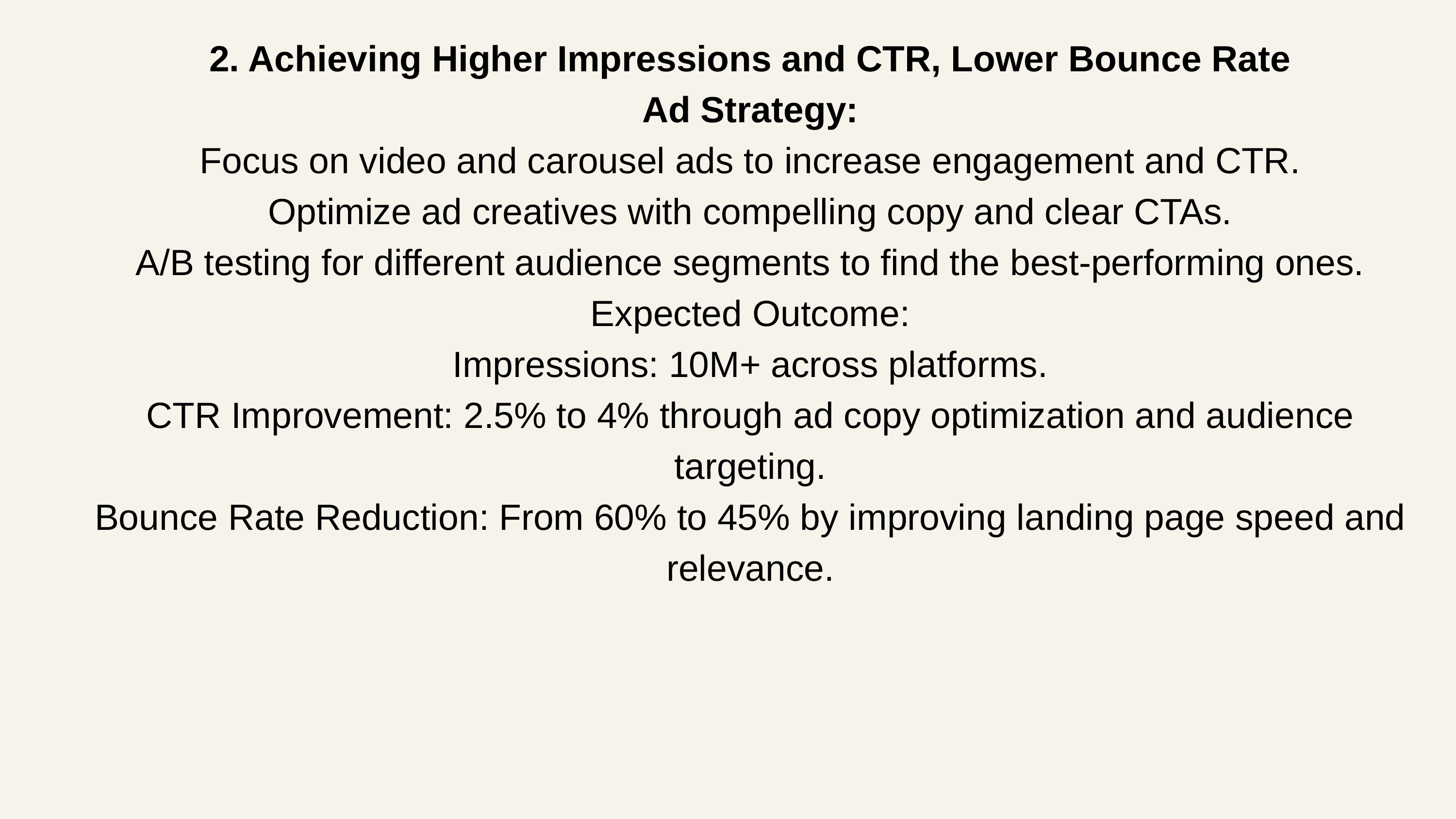

2. Achieving Higher Impressions and CTR, Lower Bounce Rate
Ad Strategy:
Focus on video and carousel ads to increase engagement and CTR.
Optimize ad creatives with compelling copy and clear CTAs.
A/B testing for different audience segments to find the best-performing ones.
Expected Outcome:
Impressions: 10M+ across platforms.
CTR Improvement: 2.5% to 4% through ad copy optimization and audience targeting.
Bounce Rate Reduction: From 60% to 45% by improving landing page speed and relevance.